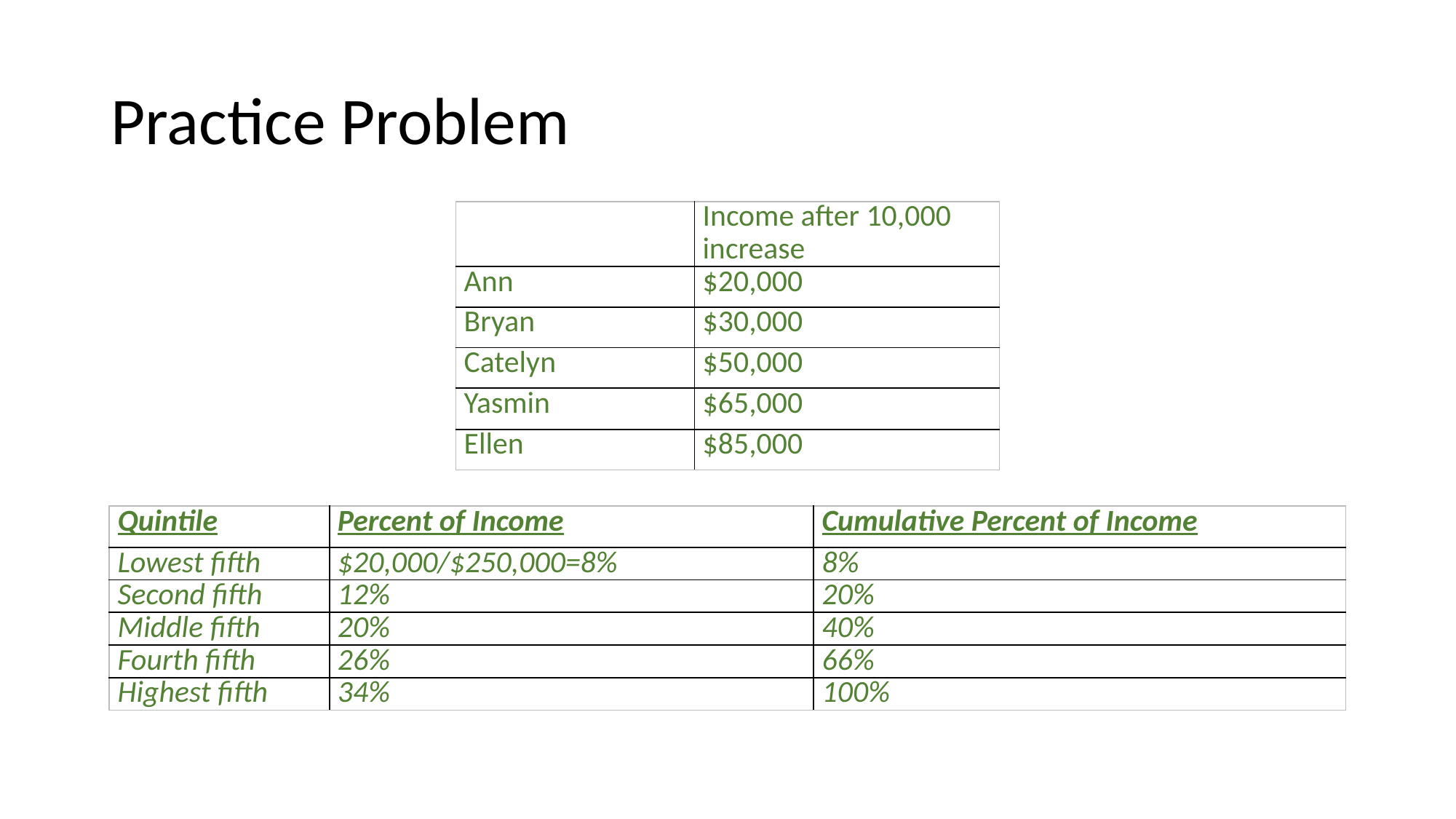

# Practice Problem
|  | Income after 10,000 increase |
| --- | --- |
| Ann | $20,000 |
| Bryan | $30,000 |
| Catelyn | $50,000 |
| Yasmin | $65,000 |
| Ellen | $85,000 |
| Quintile | Percent of Income | Cumulative Percent of Income |
| --- | --- | --- |
| Lowest fifth | $20,000/$250,000=8% | 8% |
| Second fifth | 12% | 20% |
| Middle fifth | 20% | 40% |
| Fourth fifth | 26% | 66% |
| Highest fifth | 34% | 100% |